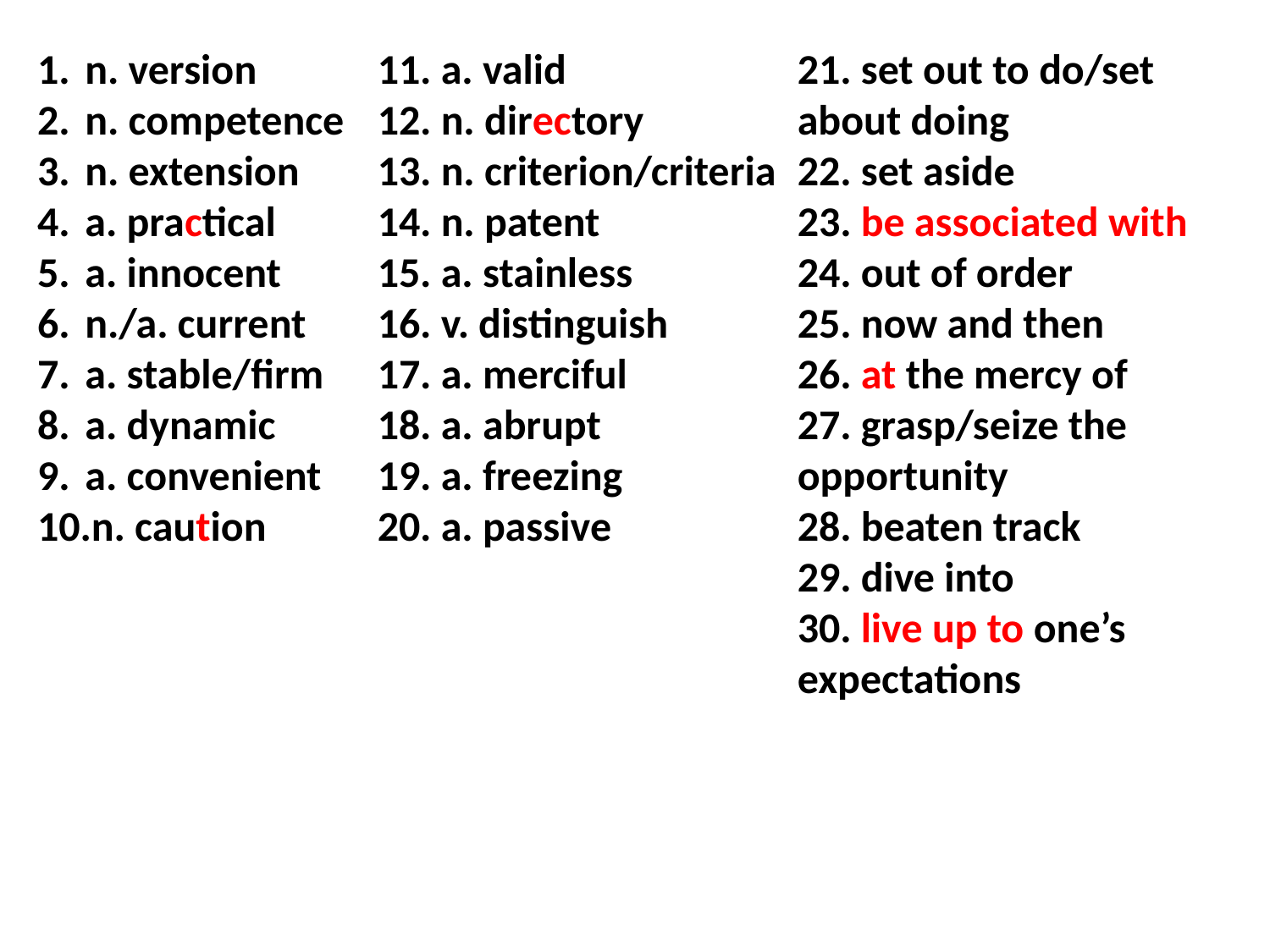

n. version
n. competence
n. extension
a. practical
a. innocent
n./a. current
a. stable/firm
a. dynamic
a. convenient
n. caution
11. a. valid
12. n. directory
13. n. criterion/criteria
14. n. patent
15. a. stainless
16. v. distinguish
17. a. merciful
18. a. abrupt
19. a. freezing
20. a. passive
21. set out to do/set about doing
22. set aside
23. be associated with
24. out of order
25. now and then
26. at the mercy of
27. grasp/seize the opportunity
28. beaten track
29. dive into
30. live up to one’s expectations